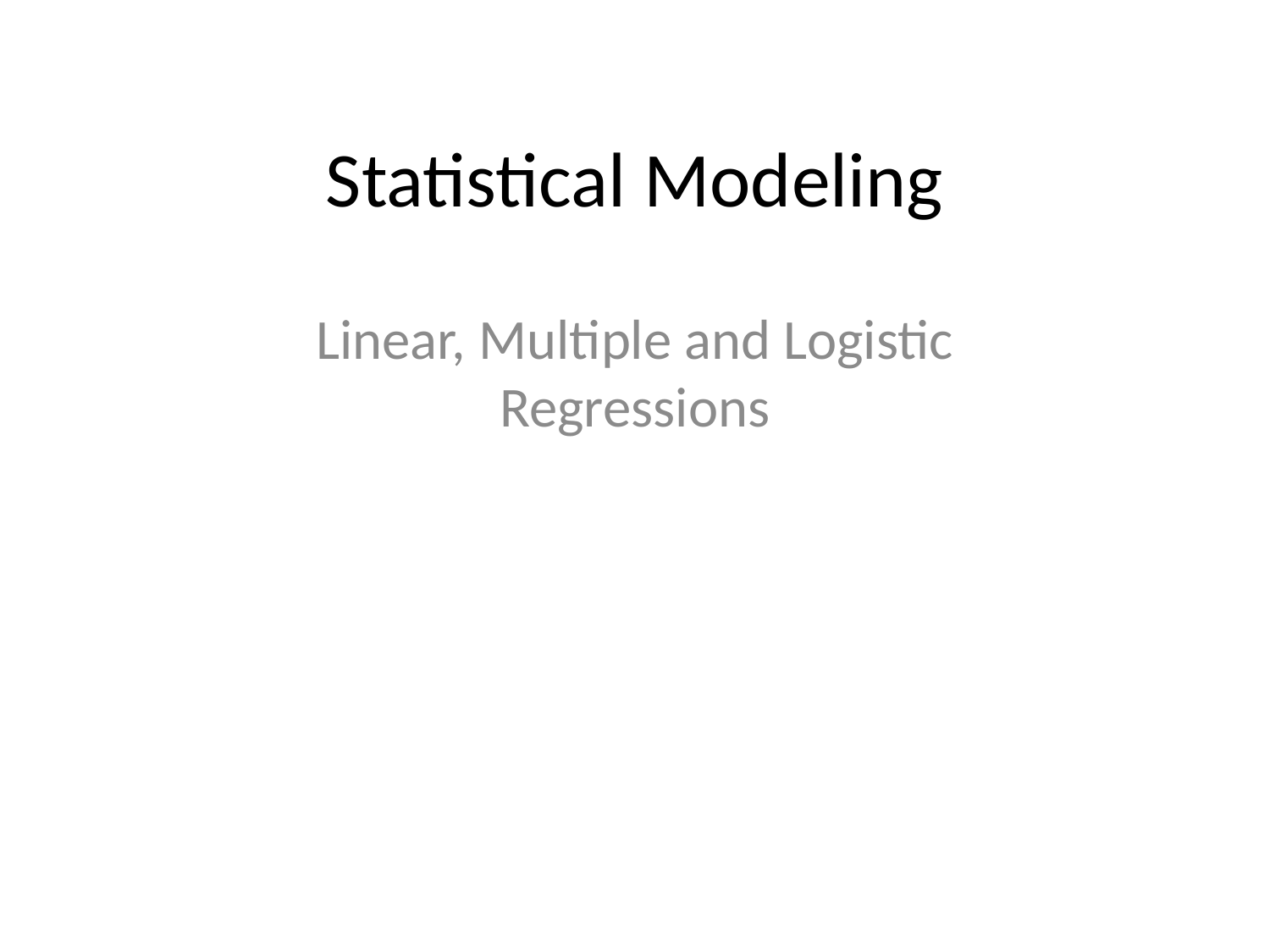

# Statistical Modeling
Linear, Multiple and Logistic Regressions